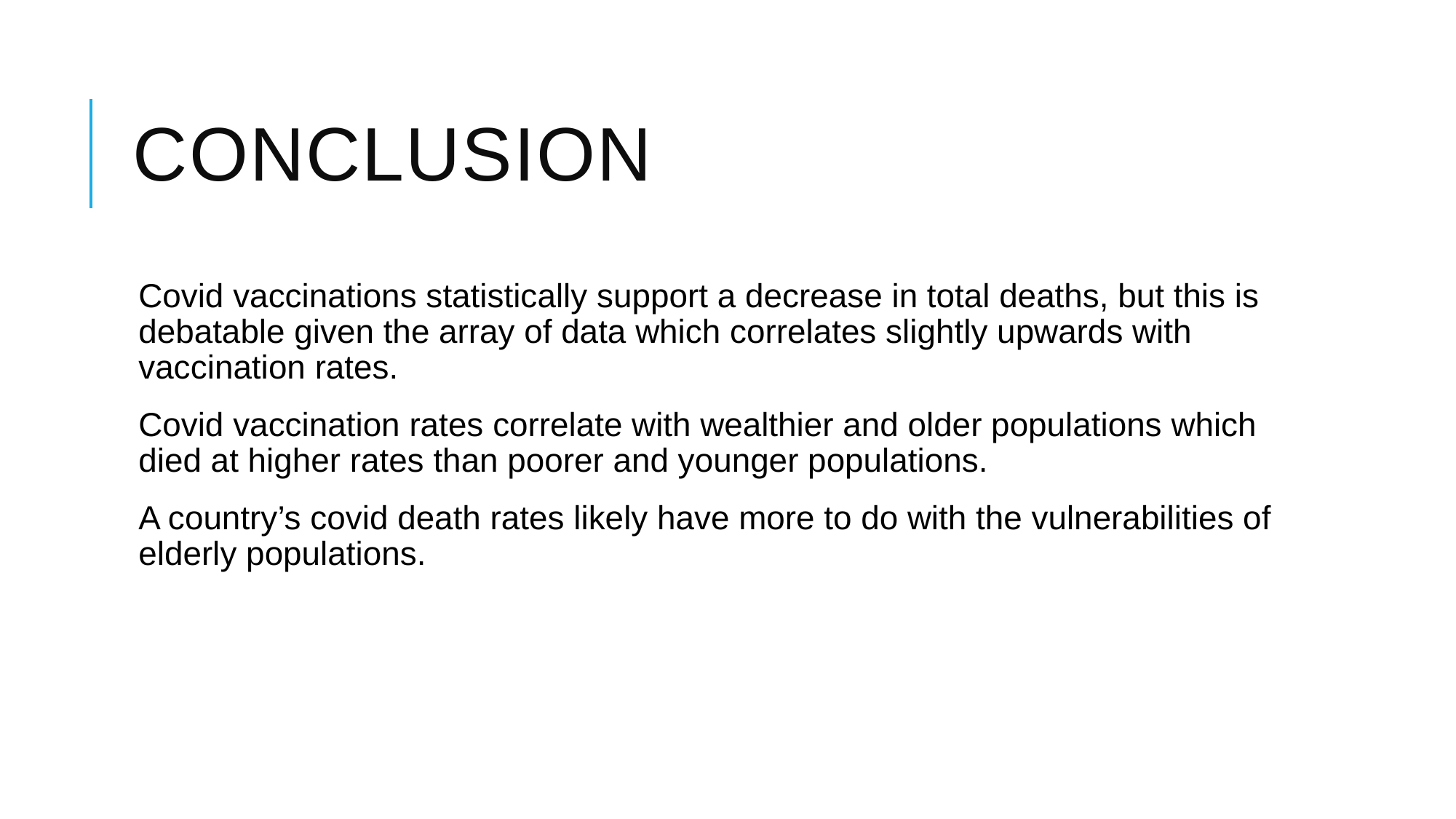

# conclusion
Covid vaccinations statistically support a decrease in total deaths, but this is debatable given the array of data which correlates slightly upwards with vaccination rates.
Covid vaccination rates correlate with wealthier and older populations which died at higher rates than poorer and younger populations.
A country’s covid death rates likely have more to do with the vulnerabilities of elderly populations.